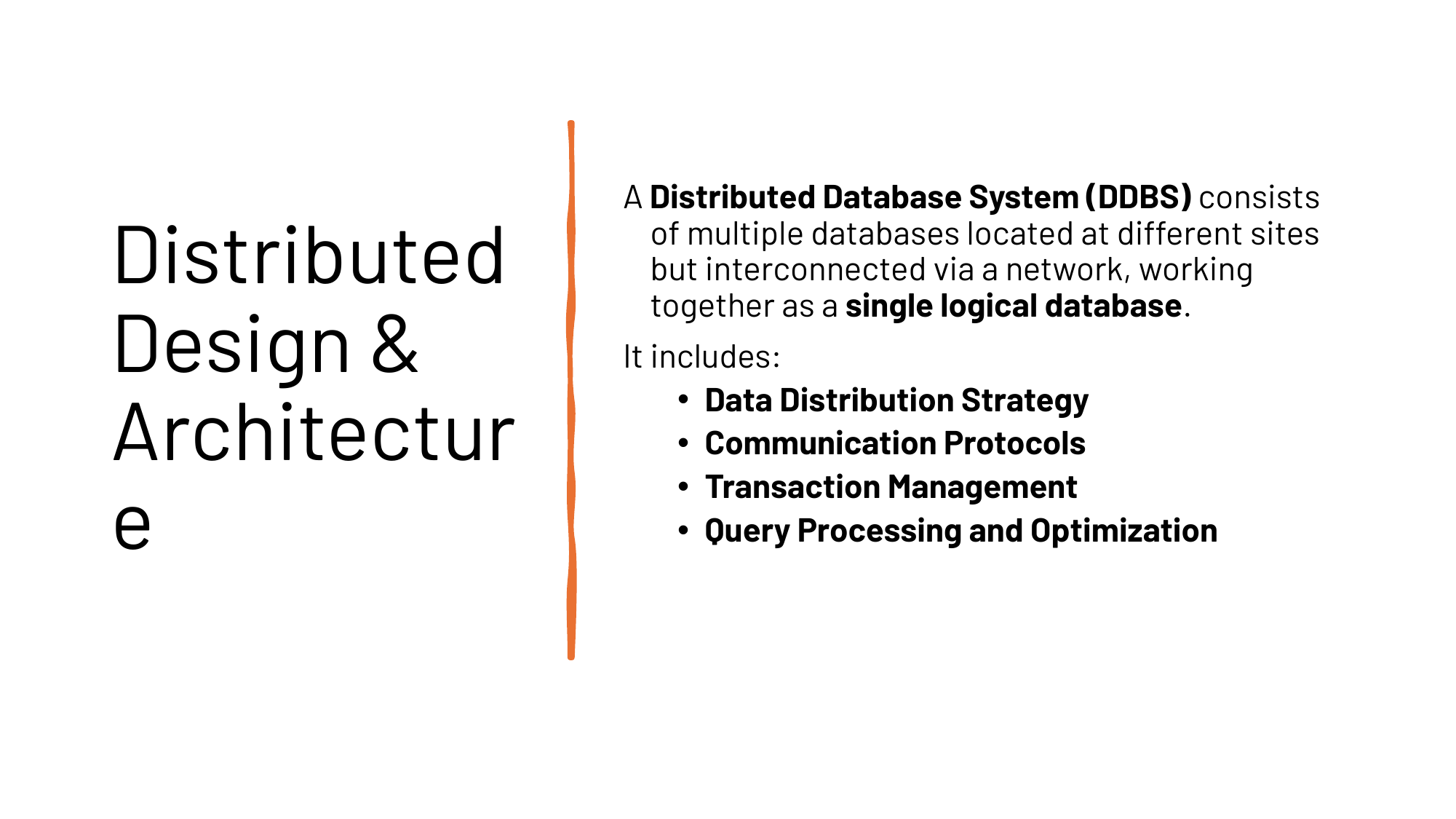

# Distributed Design & Architecture
A Distributed Database System (DDBS) consists of multiple databases located at different sites but interconnected via a network, working together as a single logical database.
It includes:
Data Distribution Strategy
Communication Protocols
Transaction Management
Query Processing and Optimization